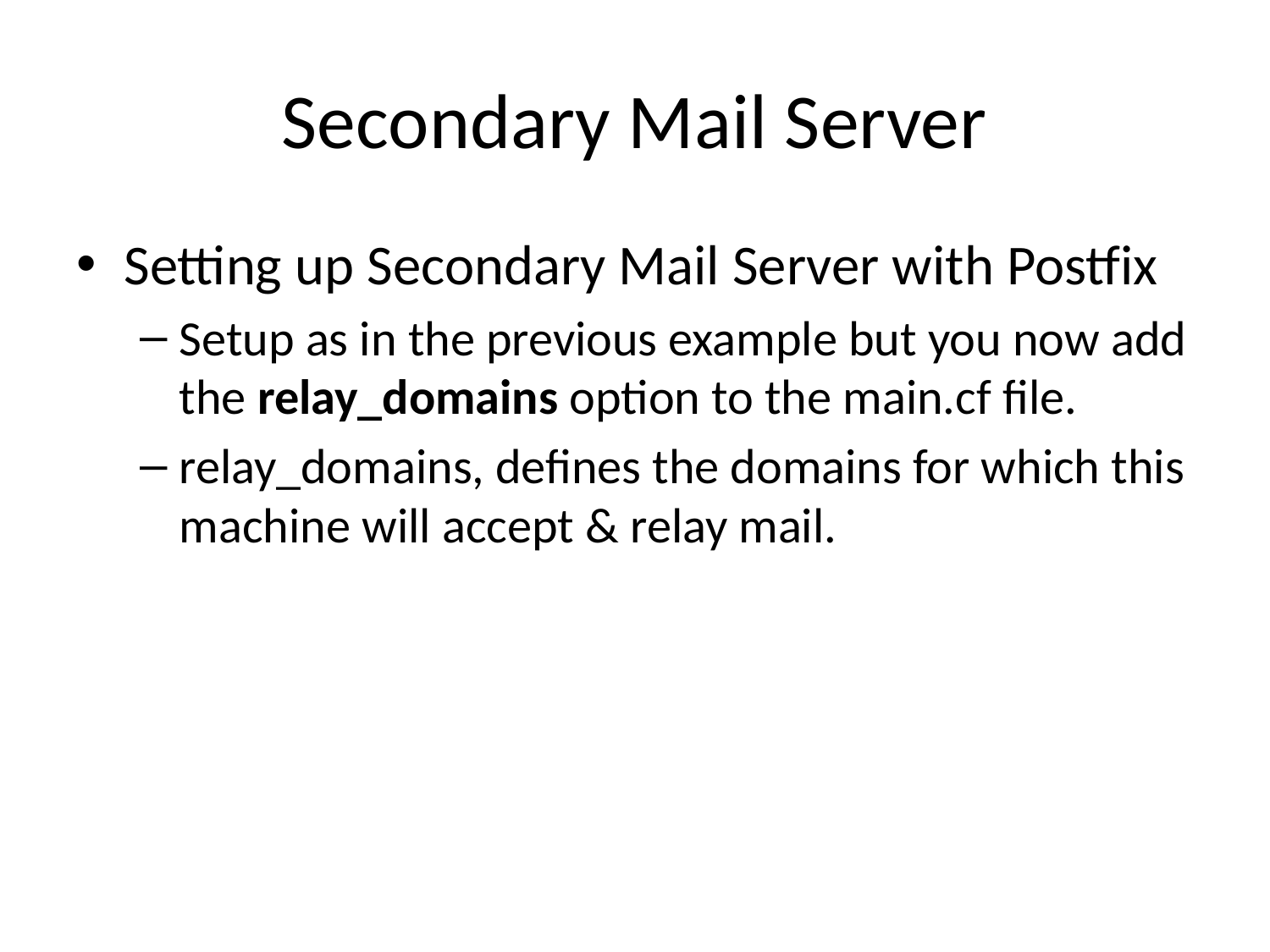

# Secondary Mail Server
Setting up Secondary Mail Server with Postfix
Setup as in the previous example but you now add the relay_domains option to the main.cf file.
relay_domains, defines the domains for which this machine will accept & relay mail.